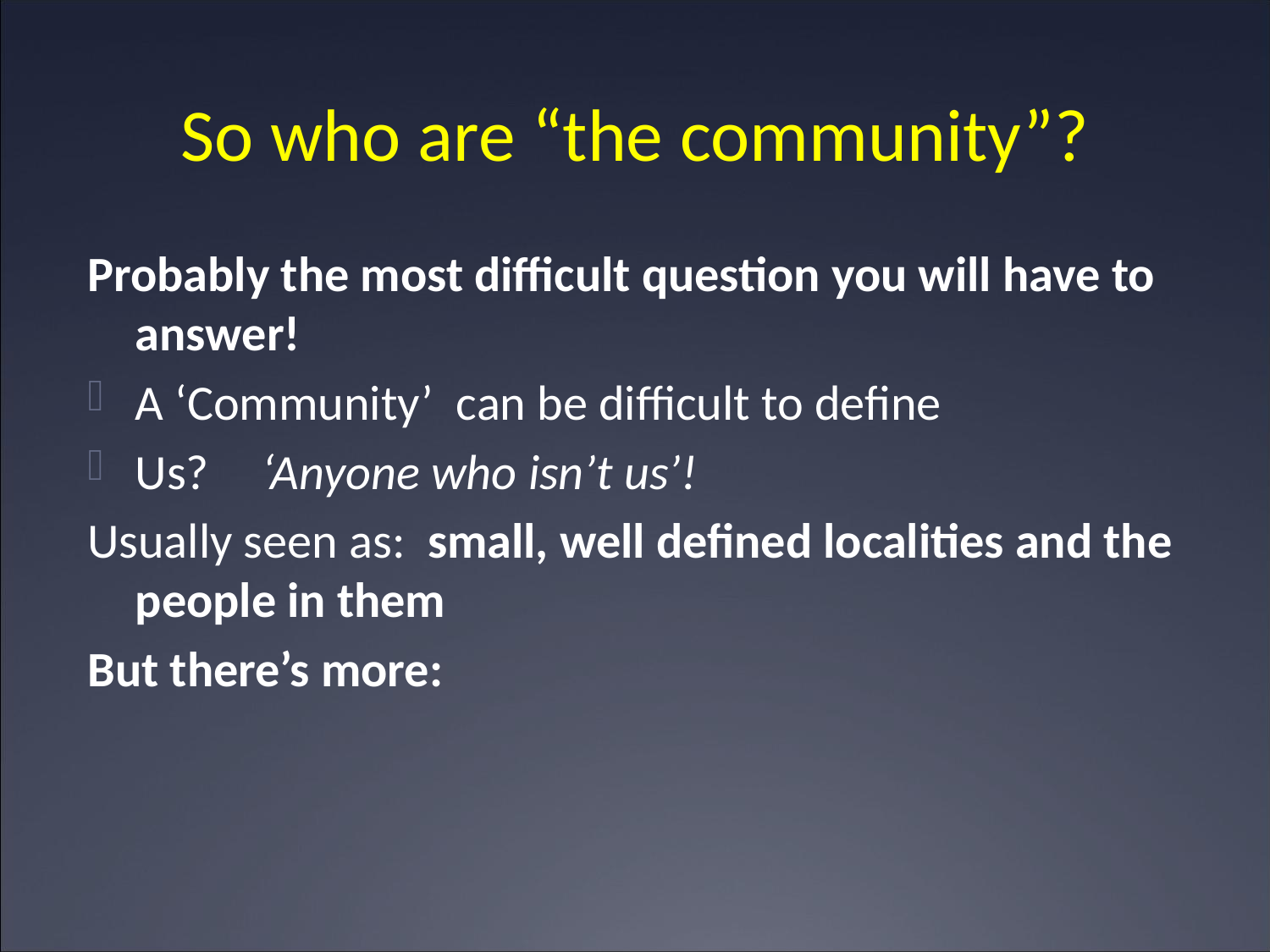

# So who are “the community”?
Probably the most difficult question you will have to answer!
A ‘Community’  can be difficult to define
Us? 	‘Anyone who isn’t us’!
Usually seen as:  small, well defined localities and the people in them
But there’s more: